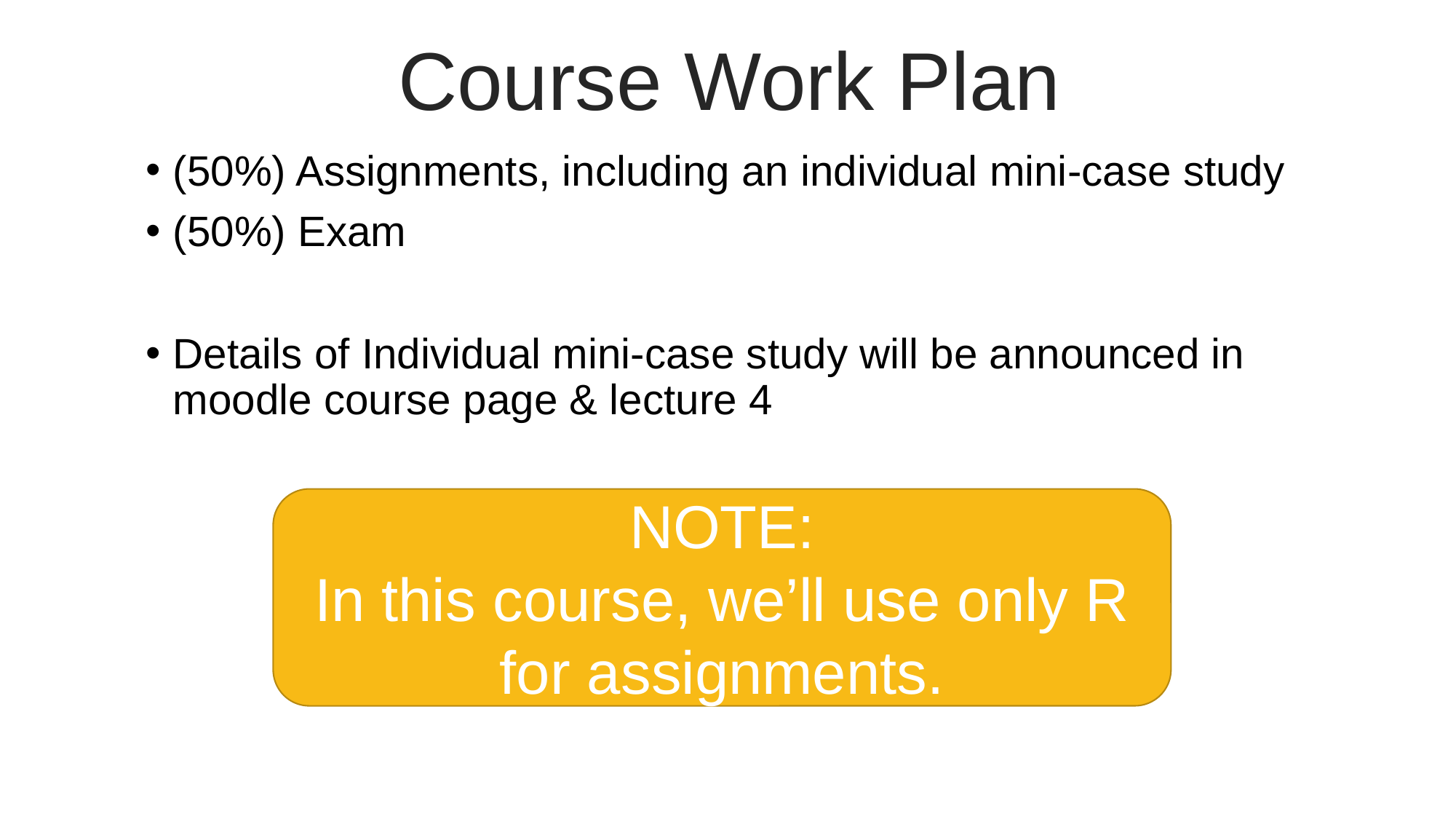

Course Work Plan
(50%) Assignments, including an individual mini-case study
(50%) Exam

Details of Individual mini-case study will be announced in moodle course page & lecture 4
NOTE:
In this course, we’ll use only R for assignments.